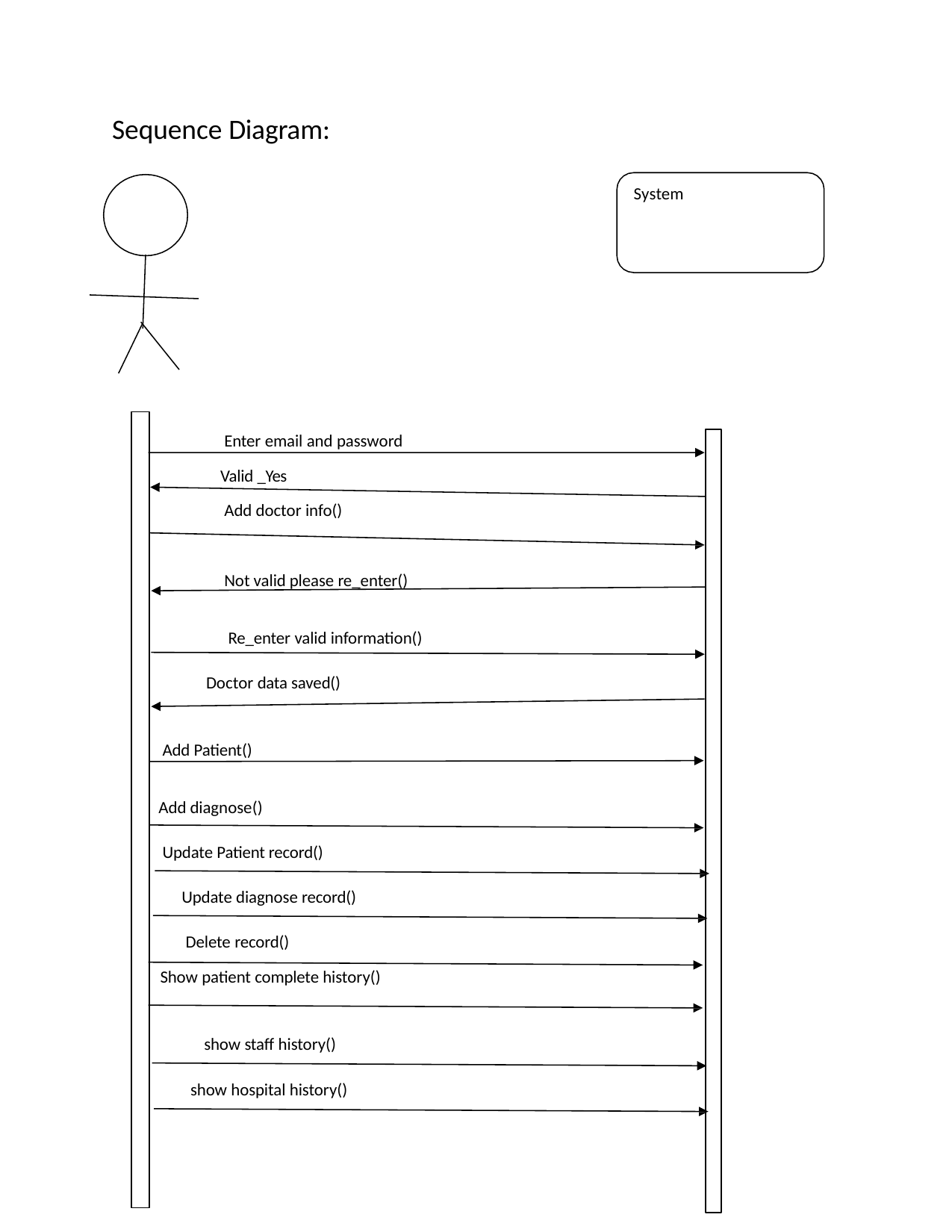

Sequence Diagram:

System

Enter email and password
Valid _Yes
Add doctor info()
Not valid please re_enter()  Re_enter valid information()

Doctor data saved()
Add Patient()  Add diagnose()
Update Patient record()  Update diagnose record()  Delete record()
Show patient complete history()

show staff history()  show hospital history()